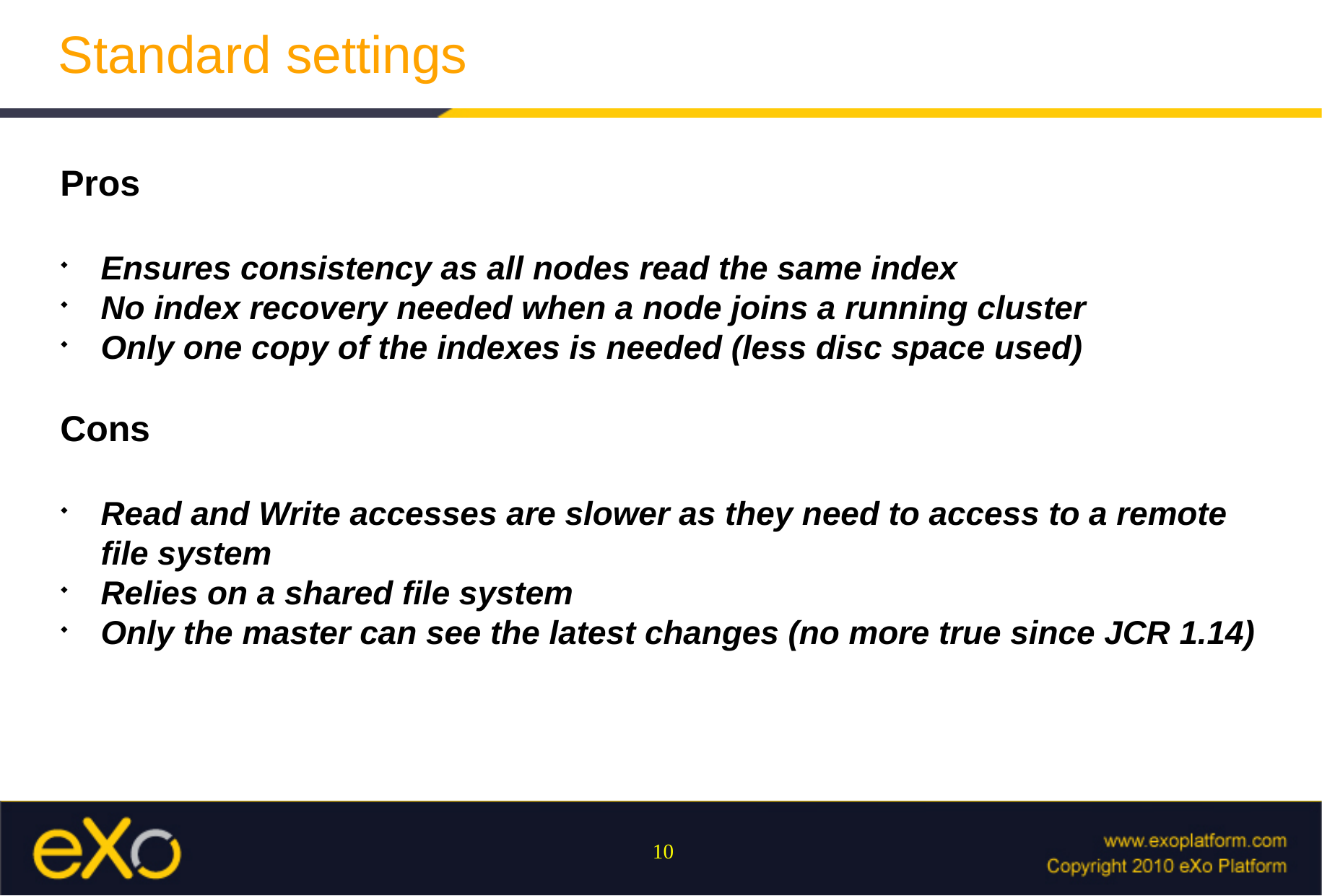

Standard settings
Pros

Ensures consistency as all nodes read the same index
No index recovery needed when a node joins a running cluster
Only one copy of the indexes is needed (less disc space used)

Cons

Read and Write accesses are slower as they need to access to a remote file system
Relies on a shared file system
Only the master can see the latest changes (no more true since JCR 1.14)